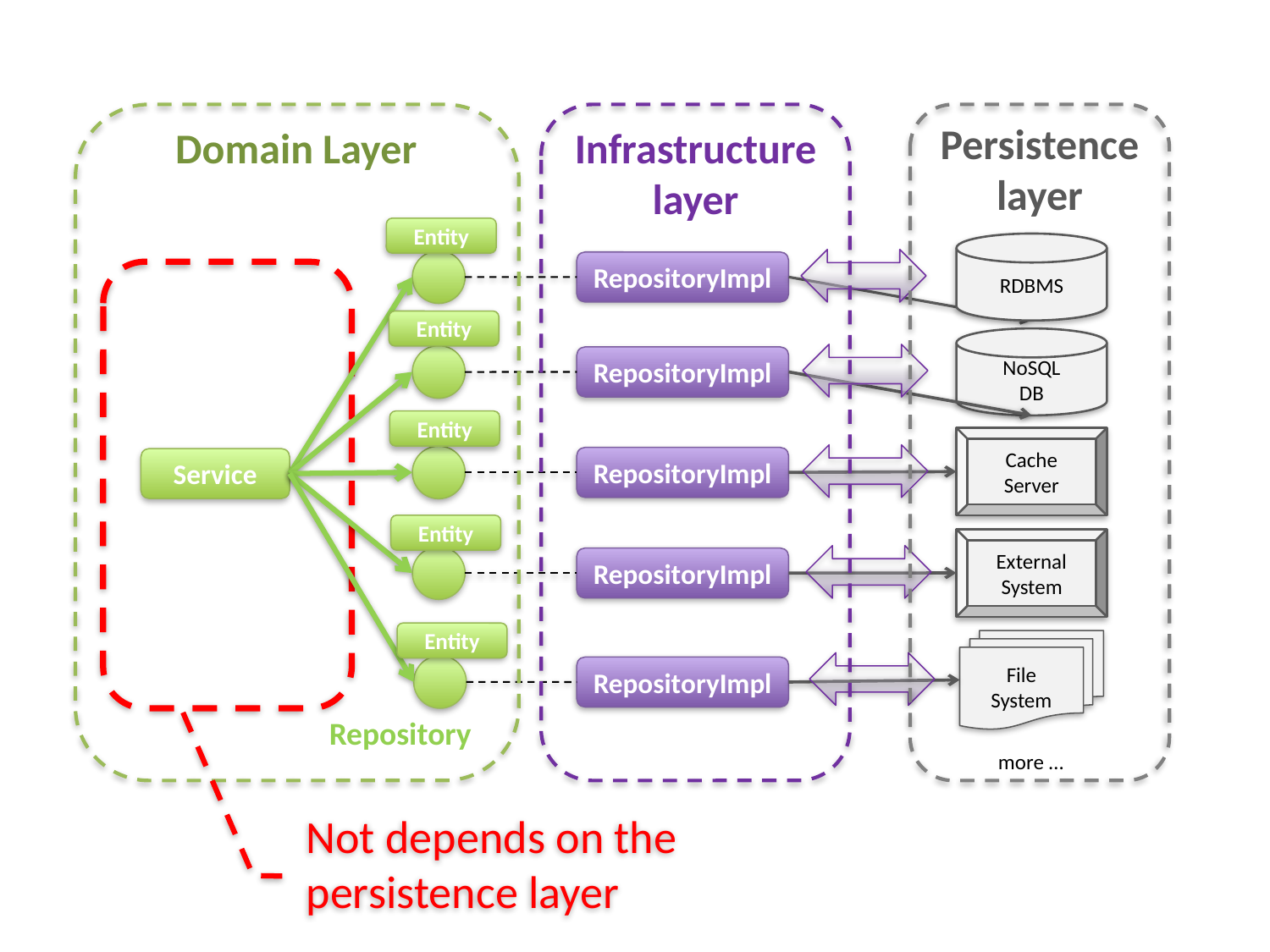

Persistence
layer
Domain Layer
Infrastructure layer
Entity
RDBMS

RepositoryImpl

Entity
NoSQL
DB

RepositoryImpl
Entity
Cache
Server

RepositoryImpl
Service
Entity
External
System

RepositoryImpl
Entity
File
System

RepositoryImpl
Repository
more …
Not depends on the persistence layer